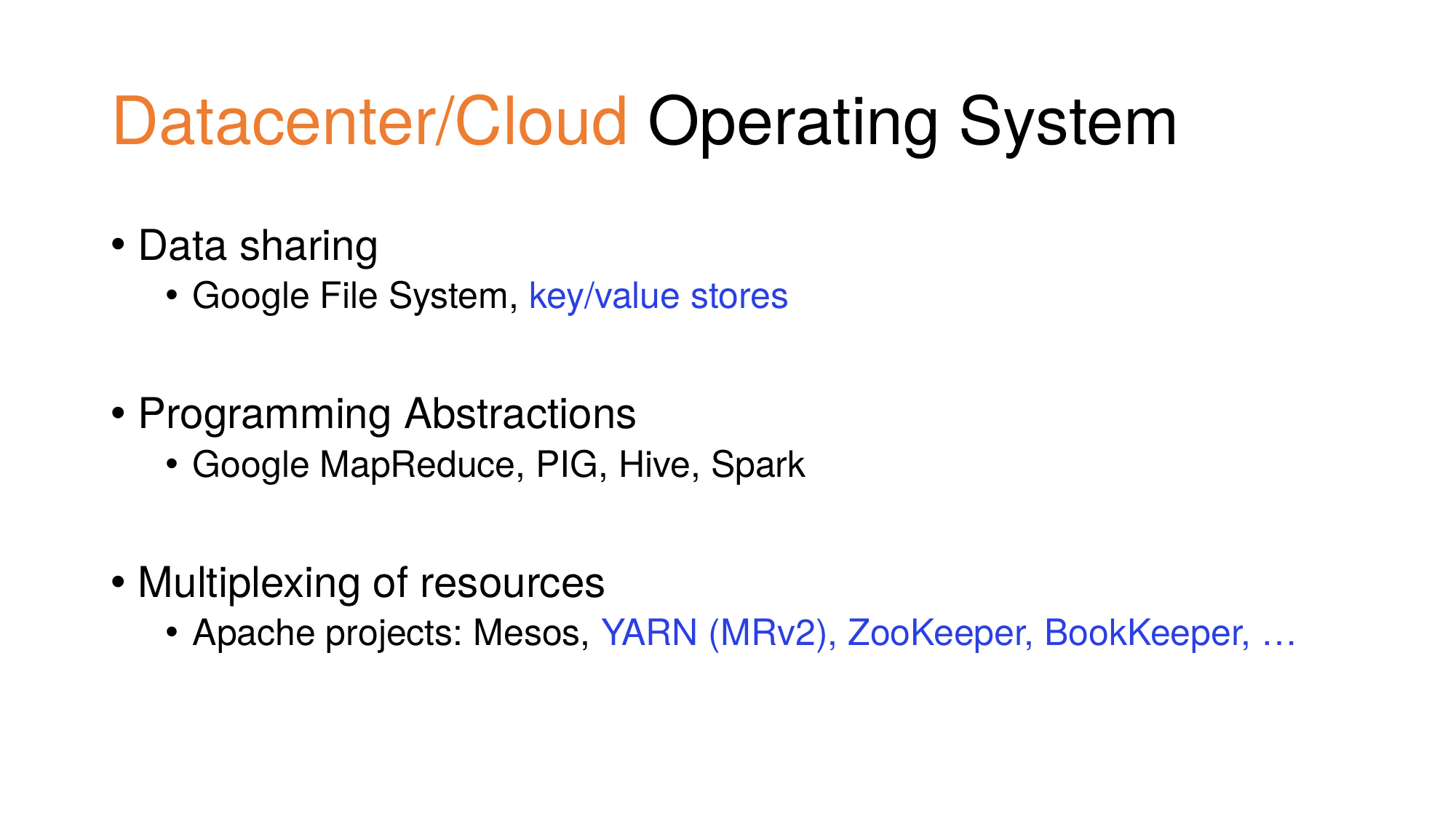

# Datacenter/Cloud Operating System
Data sharing
Google File System, key/value stores

Programming Abstractions
Google MapReduce, PIG, Hive, Spark

Multiplexing of resources
Apache projects: Mesos, YARN (MRv2), ZooKeeper, BookKeeper, …